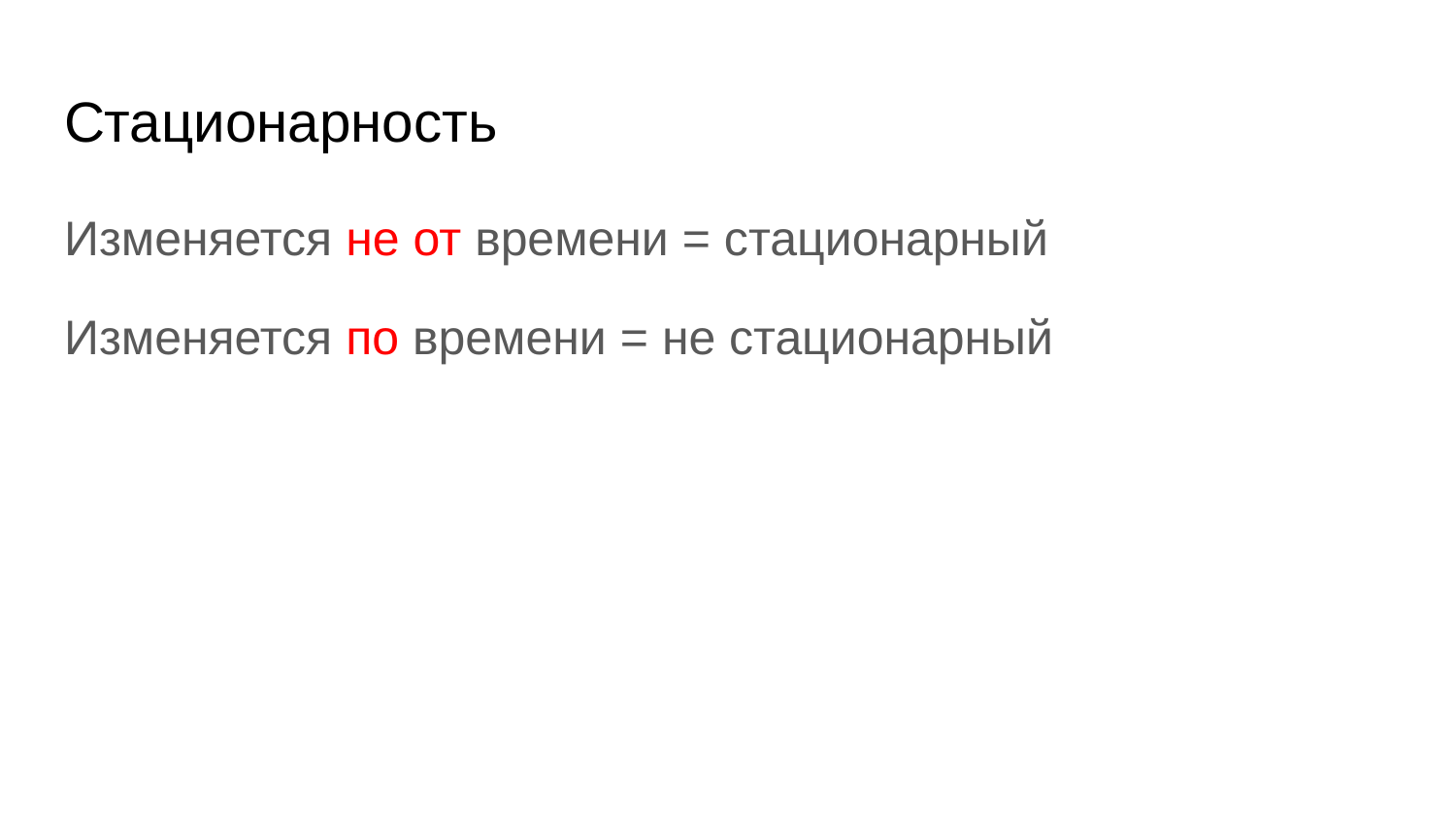

# Стационарность
Изменяется не от времени = стационарный
Изменяется по времени = не стационарный